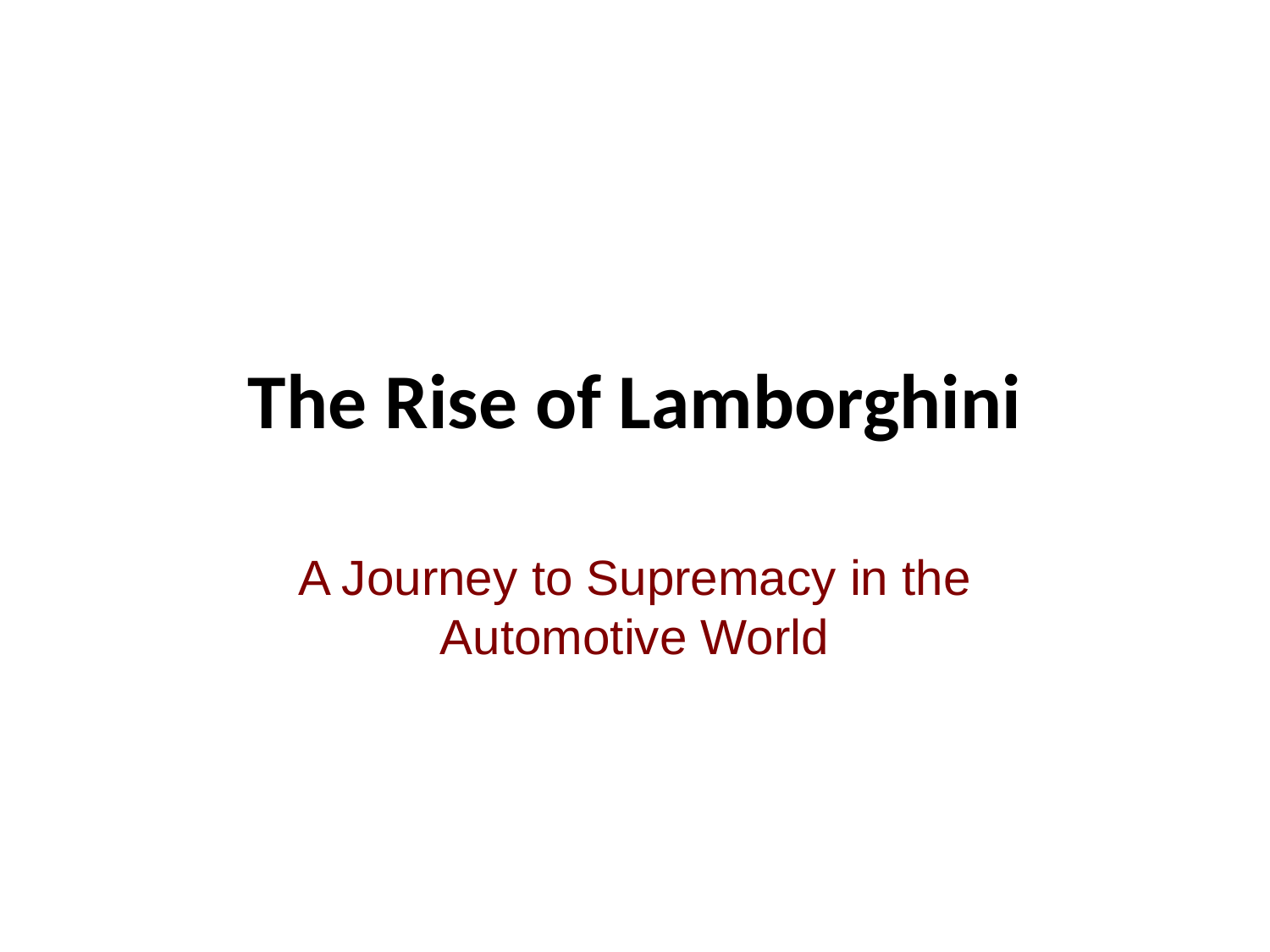

# The Rise of Lamborghini
A Journey to Supremacy in the Automotive World